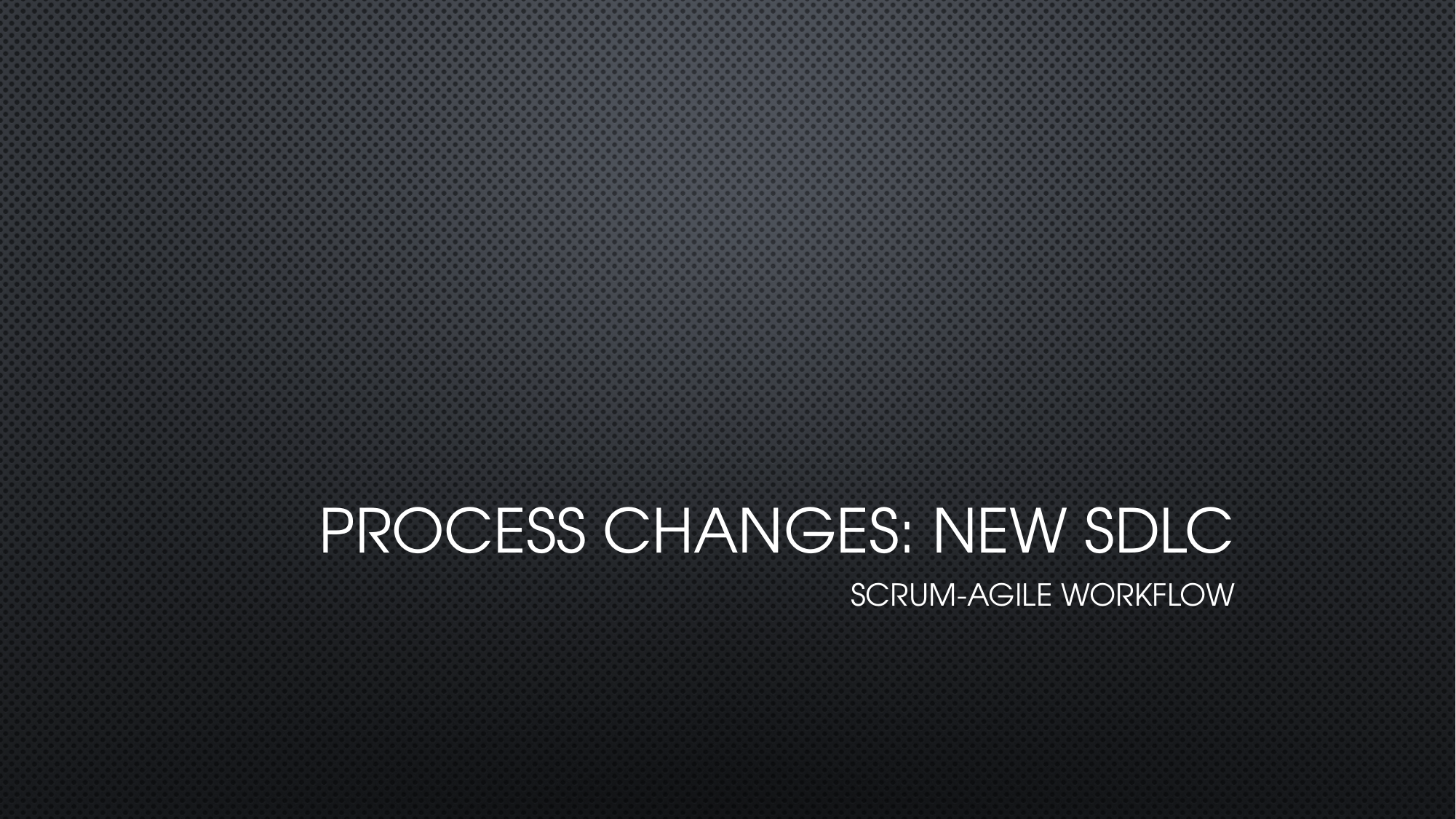

# Process changes: new SDLC
Scrum-agile workflow